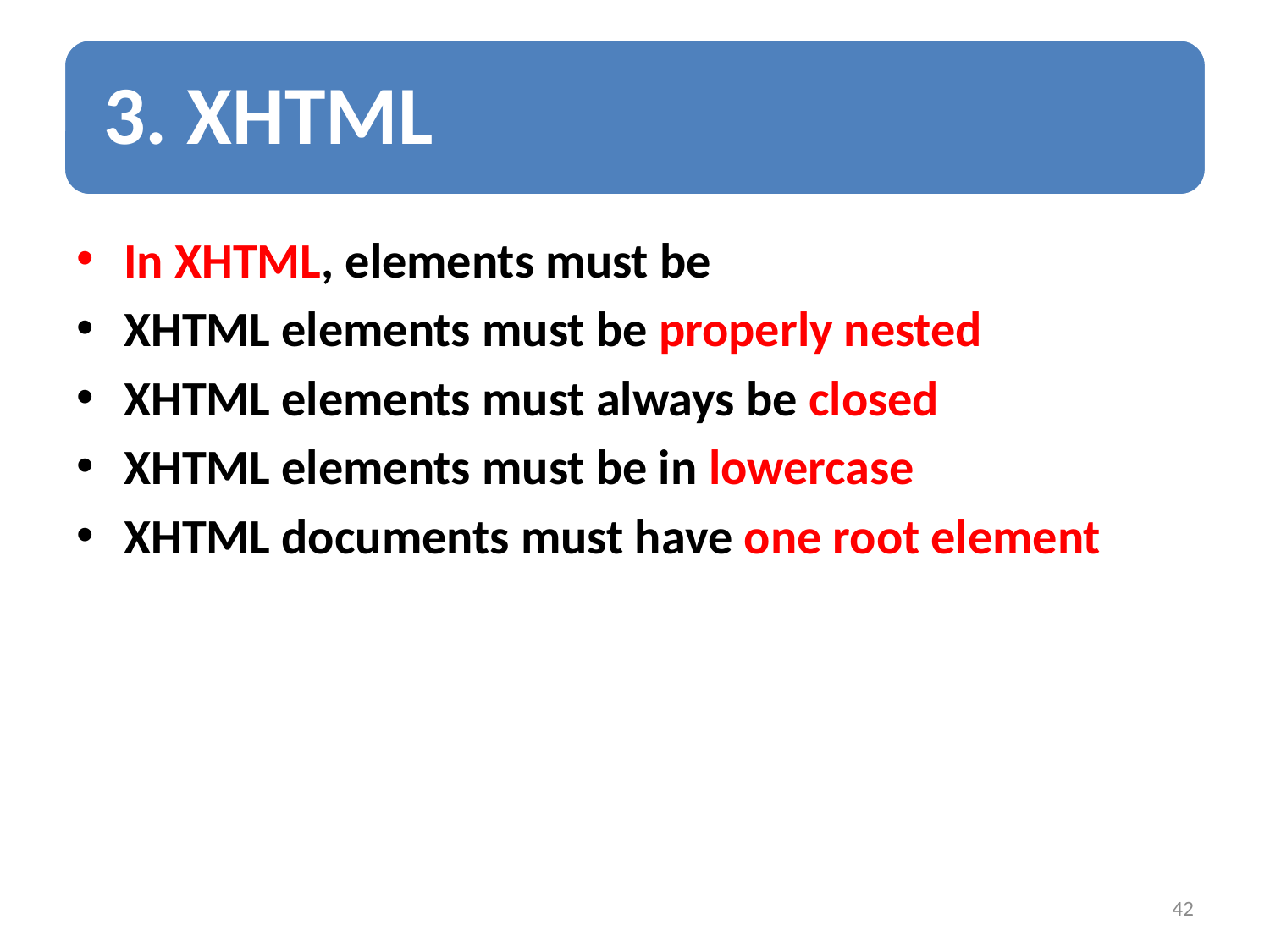

3. XHTML
In XHTML, elements must be
XHTML elements must be properly nested
XHTML elements must always be closed
XHTML elements must be in lowercase
XHTML documents must have one root element
42